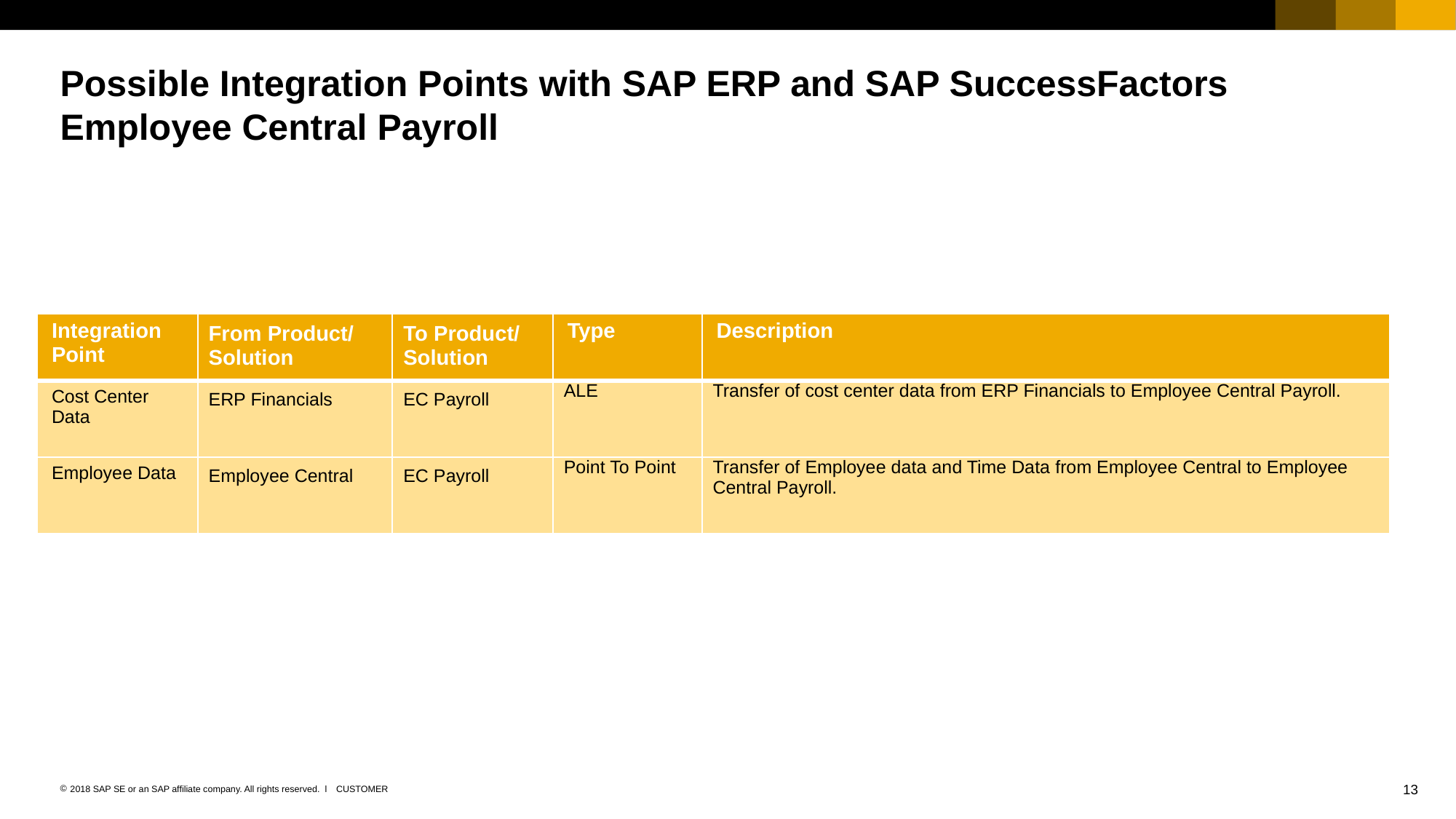

# Possible Integration Points with SAP ERP and SAP SuccessFactors Employee Central Payroll
| Integration Point | From Product/ Solution | To Product/ Solution | Type | Description |
| --- | --- | --- | --- | --- |
| Cost Center Data | ERP Financials | EC Payroll | ALE | Transfer of cost center data from ERP Financials to Employee Central Payroll. |
| Employee Data | Employee Central | EC Payroll | Point To Point | Transfer of Employee data and Time Data from Employee Central to Employee Central Payroll. |